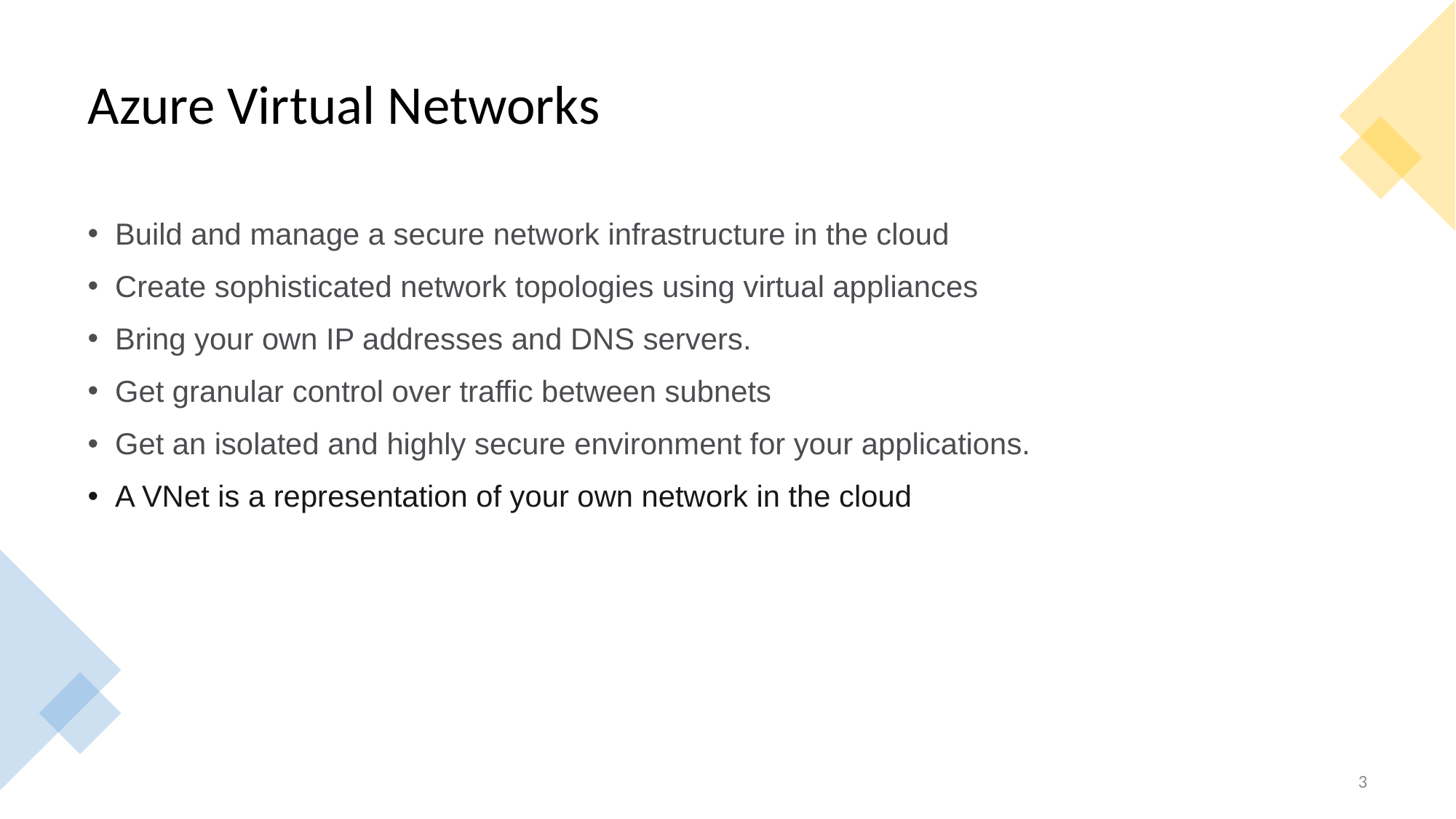

# Azure Virtual Networks
Build and manage a secure network infrastructure in the cloud
Create sophisticated network topologies using virtual appliances
Bring your own IP addresses and DNS servers.
Get granular control over traffic between subnets
Get an isolated and highly secure environment for your applications.
A VNet is a representation of your own network in the cloud

3